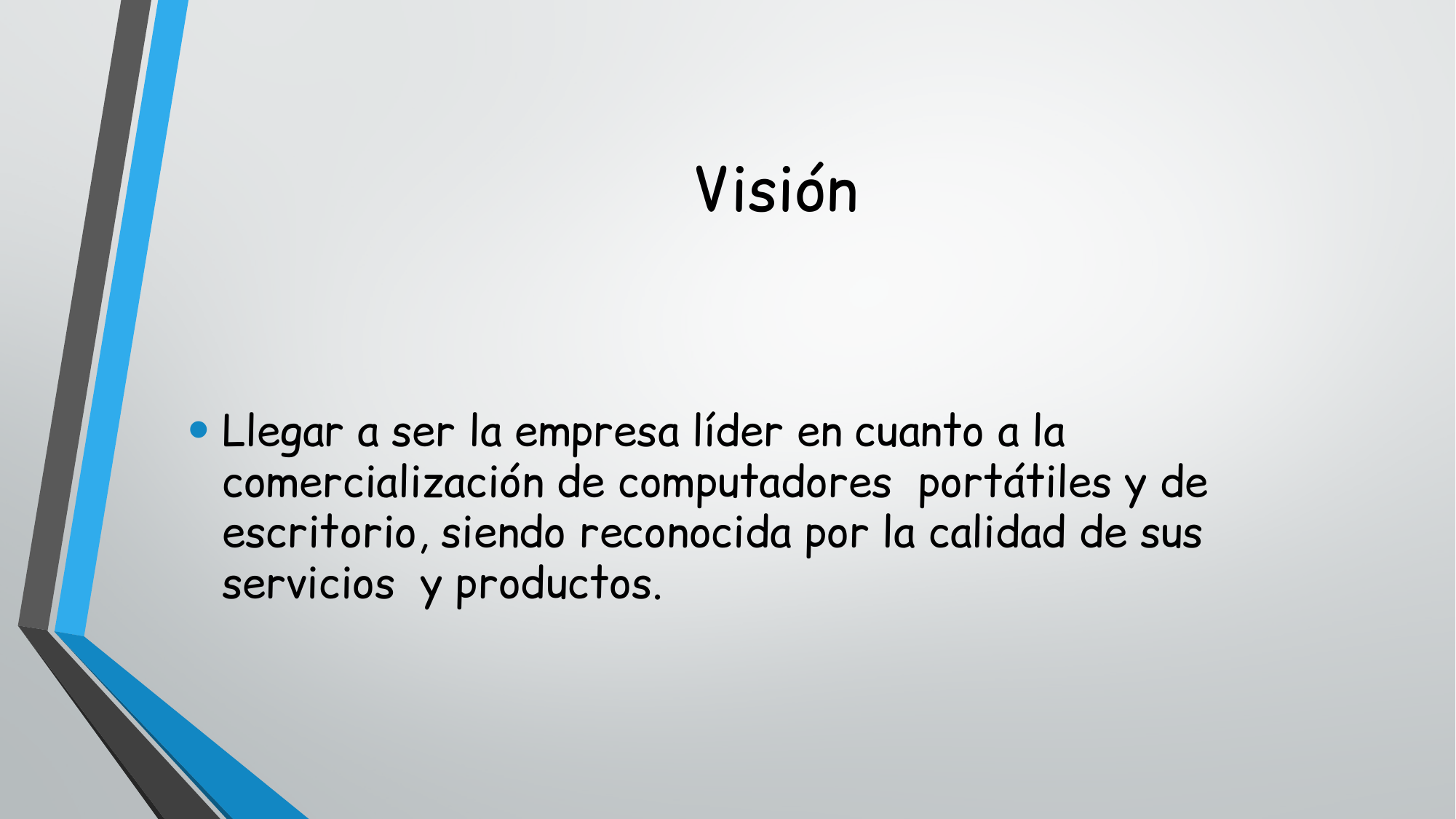

# Visión
Llegar a ser la empresa líder en cuanto a la  comercialización de computadores  portátiles y de escritorio, siendo reconocida por la calidad de sus servicios  y productos.